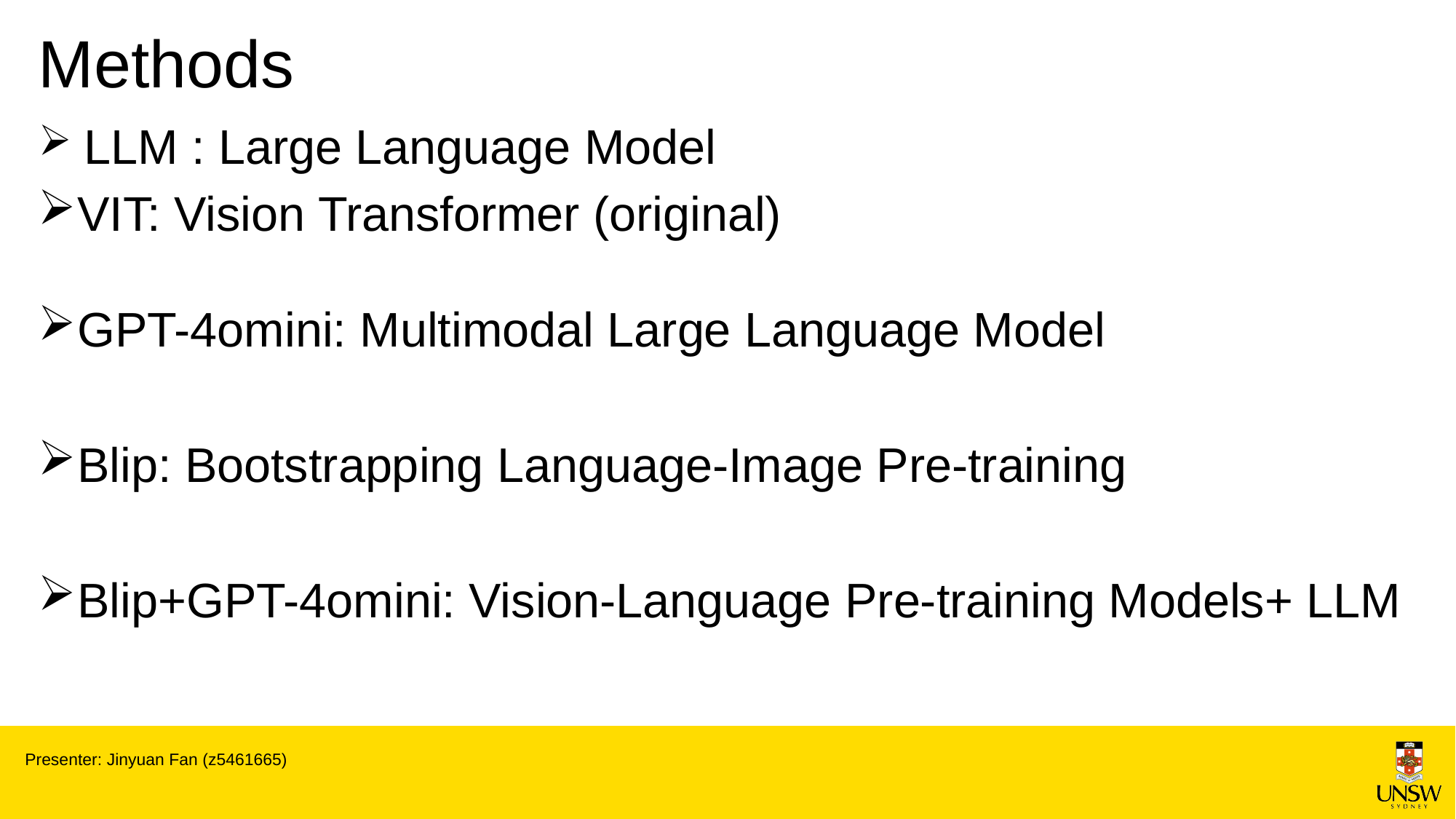

# Methods
 LLM : Large Language Model
VIT: Vision Transformer (original)

GPT-4omini: Multimodal Large Language Model

Blip: Bootstrapping Language-Image Pre-training

Blip+GPT-4omini: Vision-Language Pre-training Models+ LLM
Presenter: Jinyuan Fan (z5461665)
10